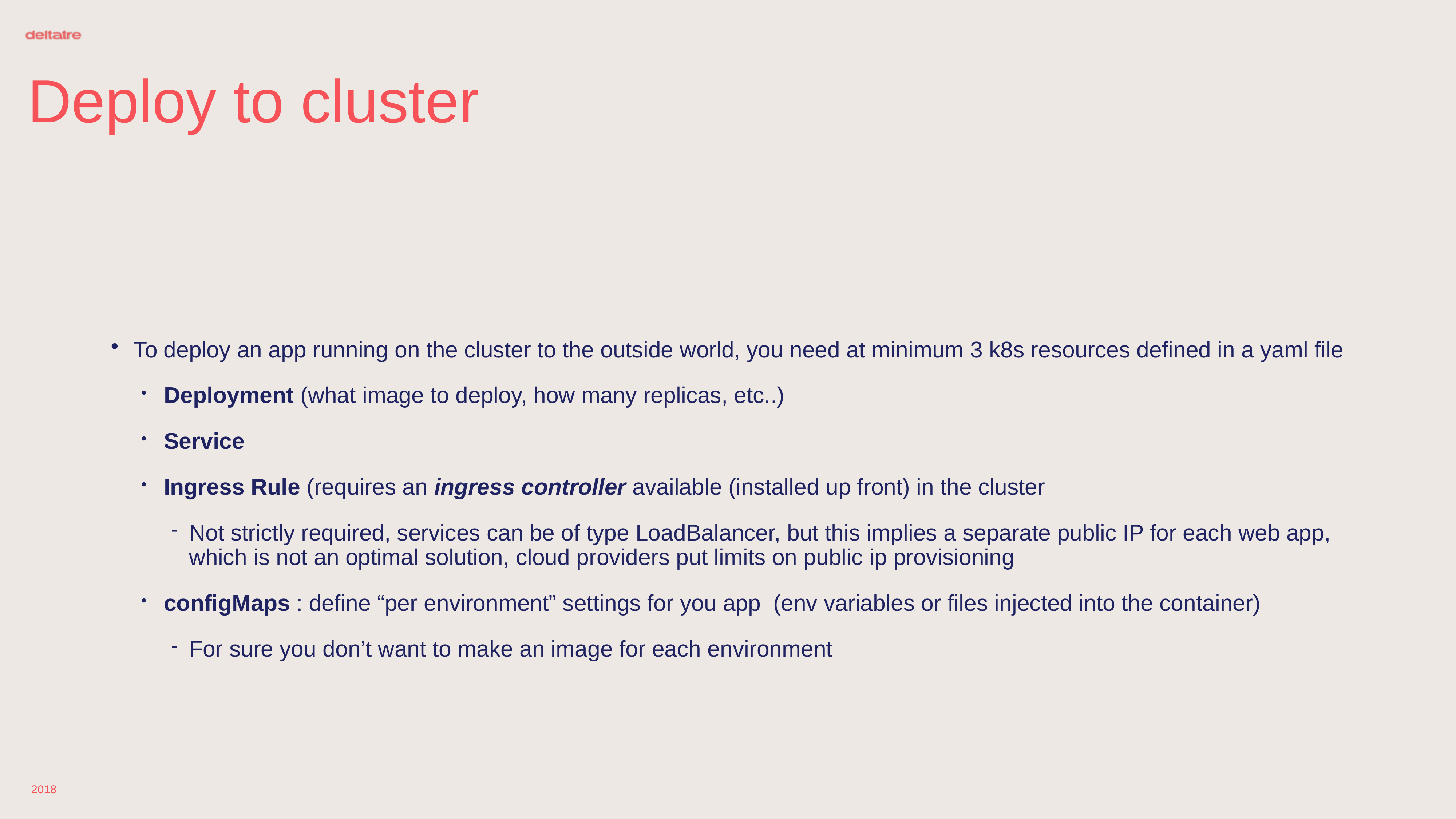

# Deploy to cluster

To deploy an app running on the cluster to the outside world, you need at minimum 3 k8s resources defined in a yaml file
Deployment (what image to deploy, how many replicas, etc..)
Service
Ingress Rule (requires an ingress controller available (installed up front) in the cluster
Not strictly required, services can be of type LoadBalancer, but this implies a separate public IP for each web app, which is not an optimal solution, cloud providers put limits on public ip provisioning
configMaps : define “per environment” settings for you app  (env variables or files injected into the container)
For sure you don’t want to make an image for each environment